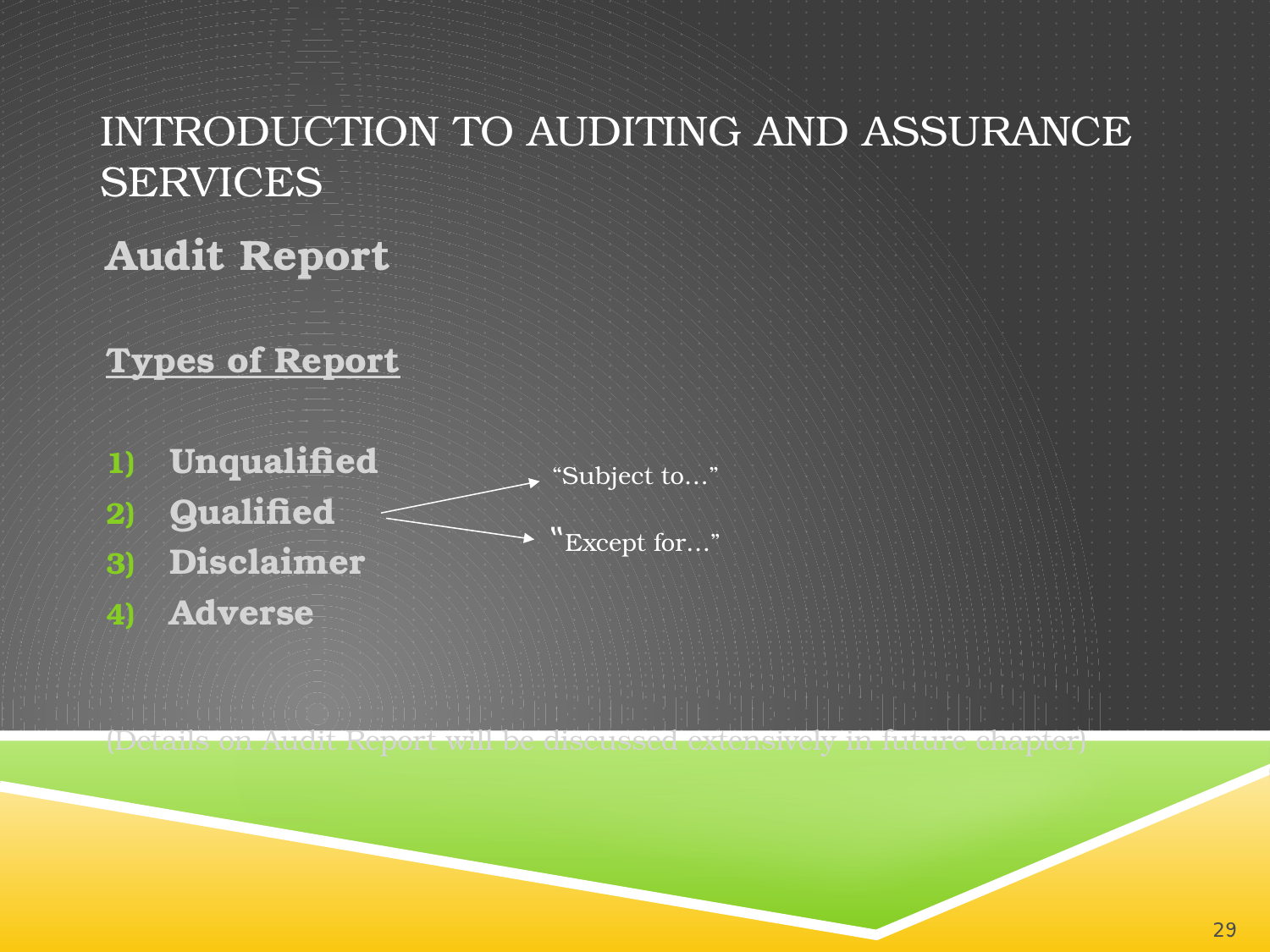

# INTRODUCTION TO AUDITING AND ASSURANCE SERVICES
Audit Report

Types of Report

Unqualified
Qualified
Disclaimer
Adverse

(Details on Audit Report will be discussed extensively in future chapter)
“Subject to…”

“Except for…”

29